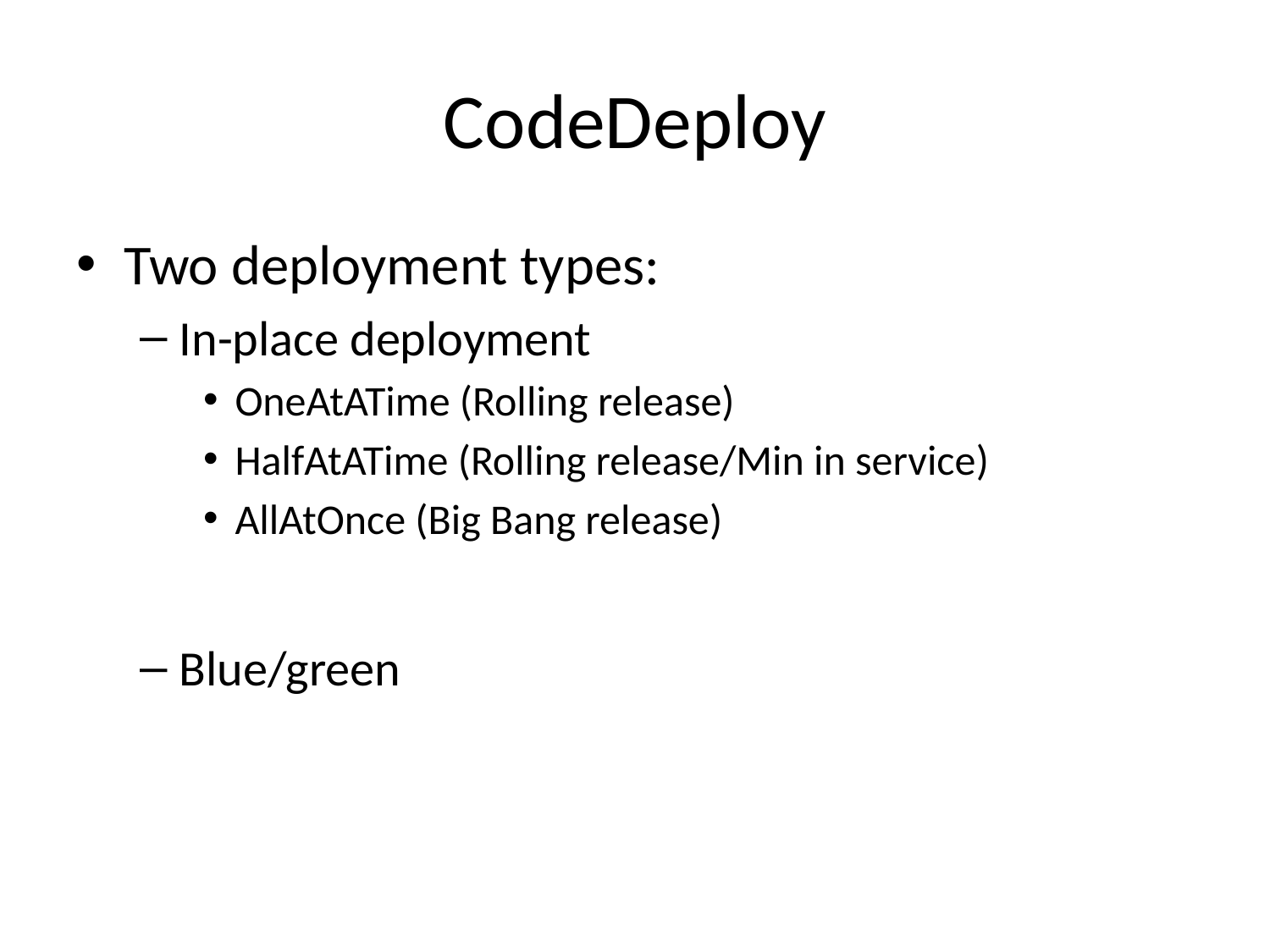

# CodeDeploy
Two deployment types:
In-place deployment
OneAtATime (Rolling release)
HalfAtATime (Rolling release/Min in service)
AllAtOnce (Big Bang release)

Blue/green